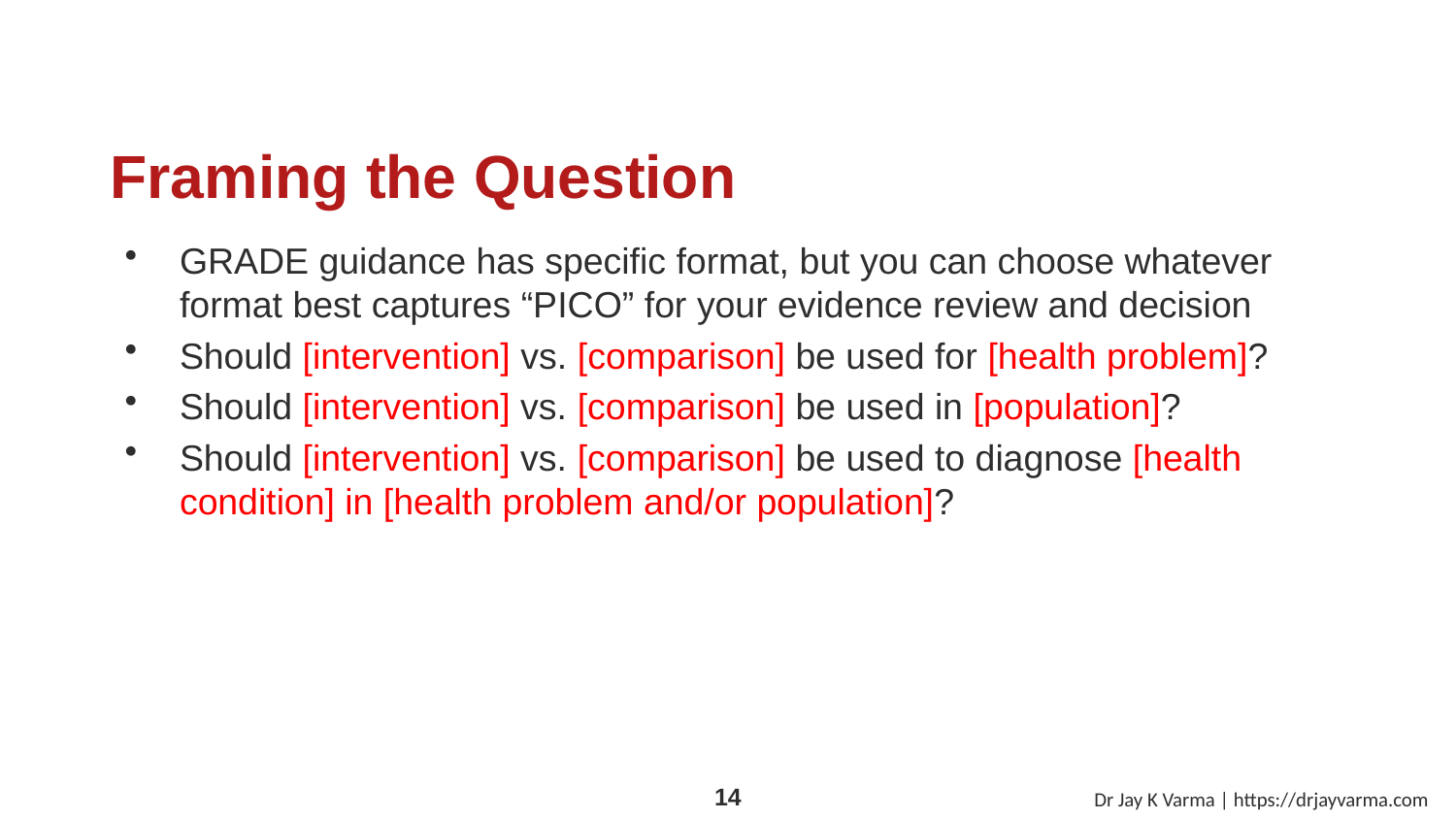

# Framing the Question
GRADE guidance has specific format, but you can choose whatever format best captures “PICO” for your evidence review and decision
Should [intervention] vs. [comparison] be used for [health problem]?
Should [intervention] vs. [comparison] be used in [population]?
Should [intervention] vs. [comparison] be used to diagnose [health condition] in [health problem and/or population]?
Dr Jay K Varma | https://drjayvarma.com